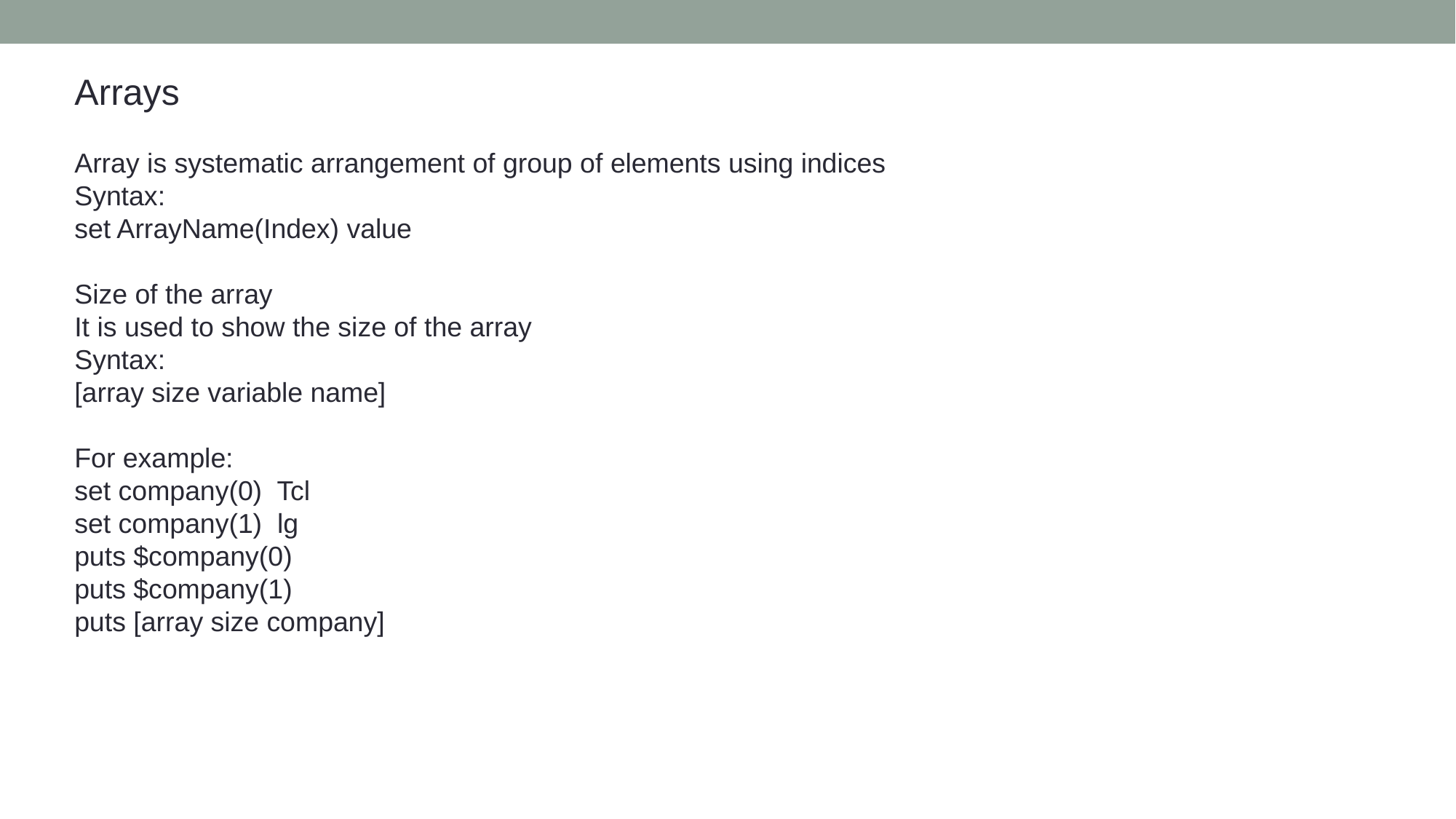

Arrays

Array is systematic arrangement of group of elements using indices
Syntax:
set ArrayName(Index) value

Size of the array
It is used to show the size of the array
Syntax:
[array size variable name]

For example:
set company(0)  Tcl
set company(1)  lg
puts $company(0)
puts $company(1)
puts [array size company]